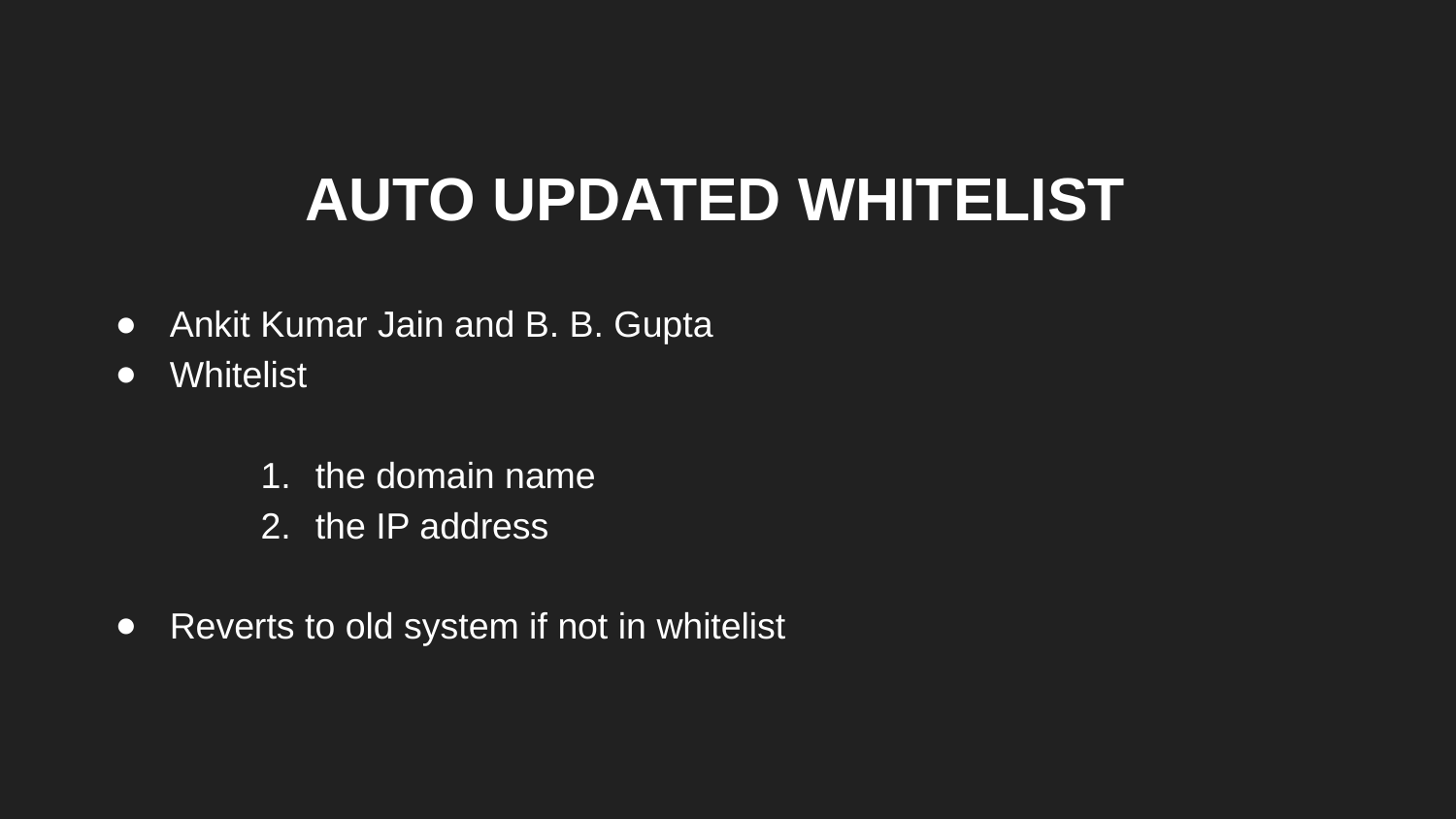

# AUTO UPDATED WHITELIST
Ankit Kumar Jain and B. B. Gupta
Whitelist

the domain name
the IP address

Reverts to old system if not in whitelist